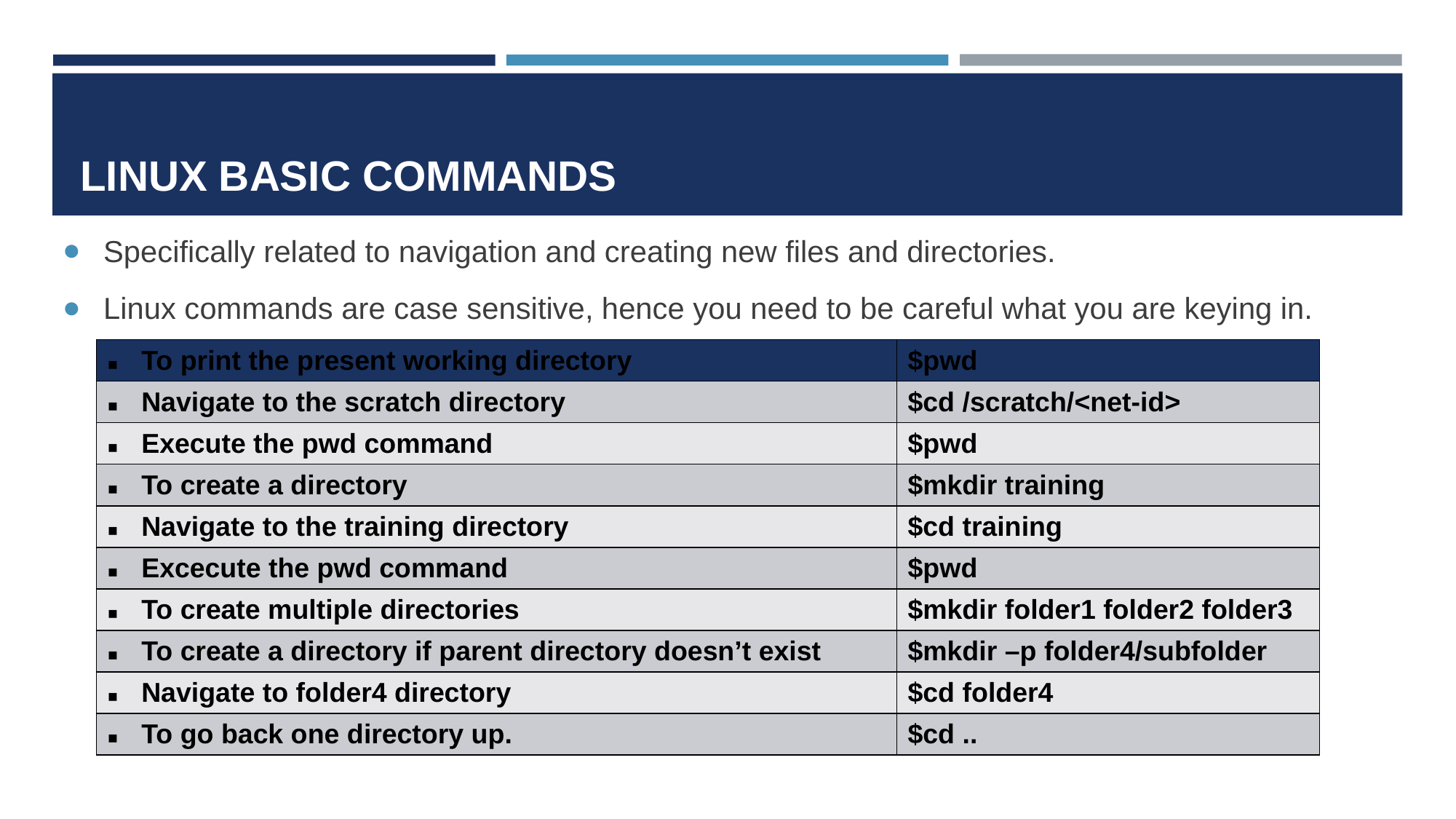

# LINUX BASIC COMMANDS
Specifically related to navigation and creating new files and directories.
Linux commands are case sensitive, hence you need to be careful what you are keying in.

| To print the present working directory | $pwd |
| --- | --- |
| Navigate to the scratch directory | $cd /scratch/<net-id> |
| Execute the pwd command | $pwd |
| To create a directory | $mkdir training |
| Navigate to the training directory | $cd training |
| Excecute the pwd command | $pwd |
| To create multiple directories | $mkdir folder1 folder2 folder3 |
| To create a directory if parent directory doesn’t exist | $mkdir –p folder4/subfolder |
| Navigate to folder4 directory | $cd folder4 |
| To go back one directory up. | $cd .. |